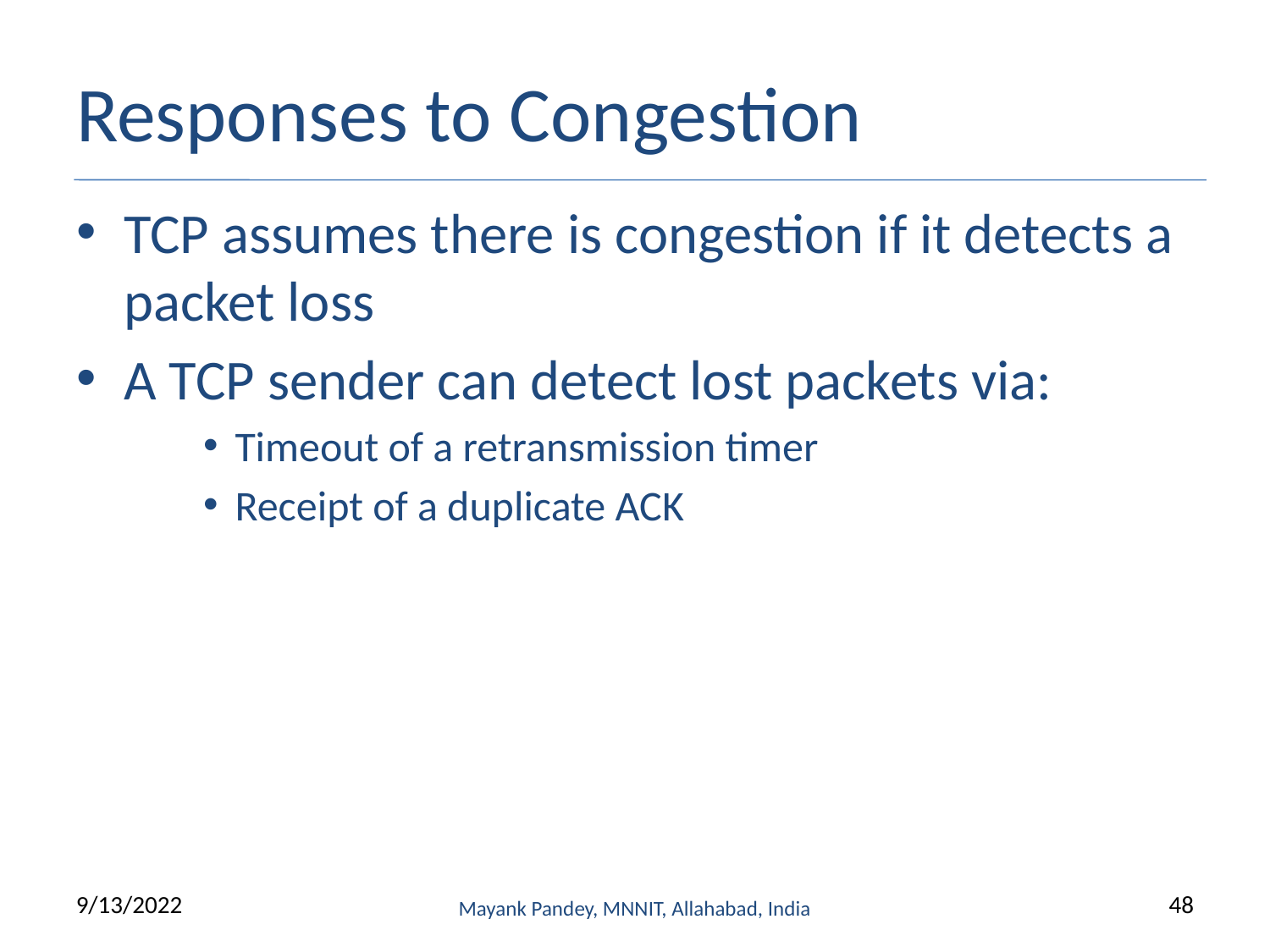

# Responses to Congestion
TCP assumes there is congestion if it detects a packet loss
A TCP sender can detect lost packets via:
Timeout of a retransmission timer
Receipt of a duplicate ACK
9/13/2022
Mayank Pandey, MNNIT, Allahabad, India
48